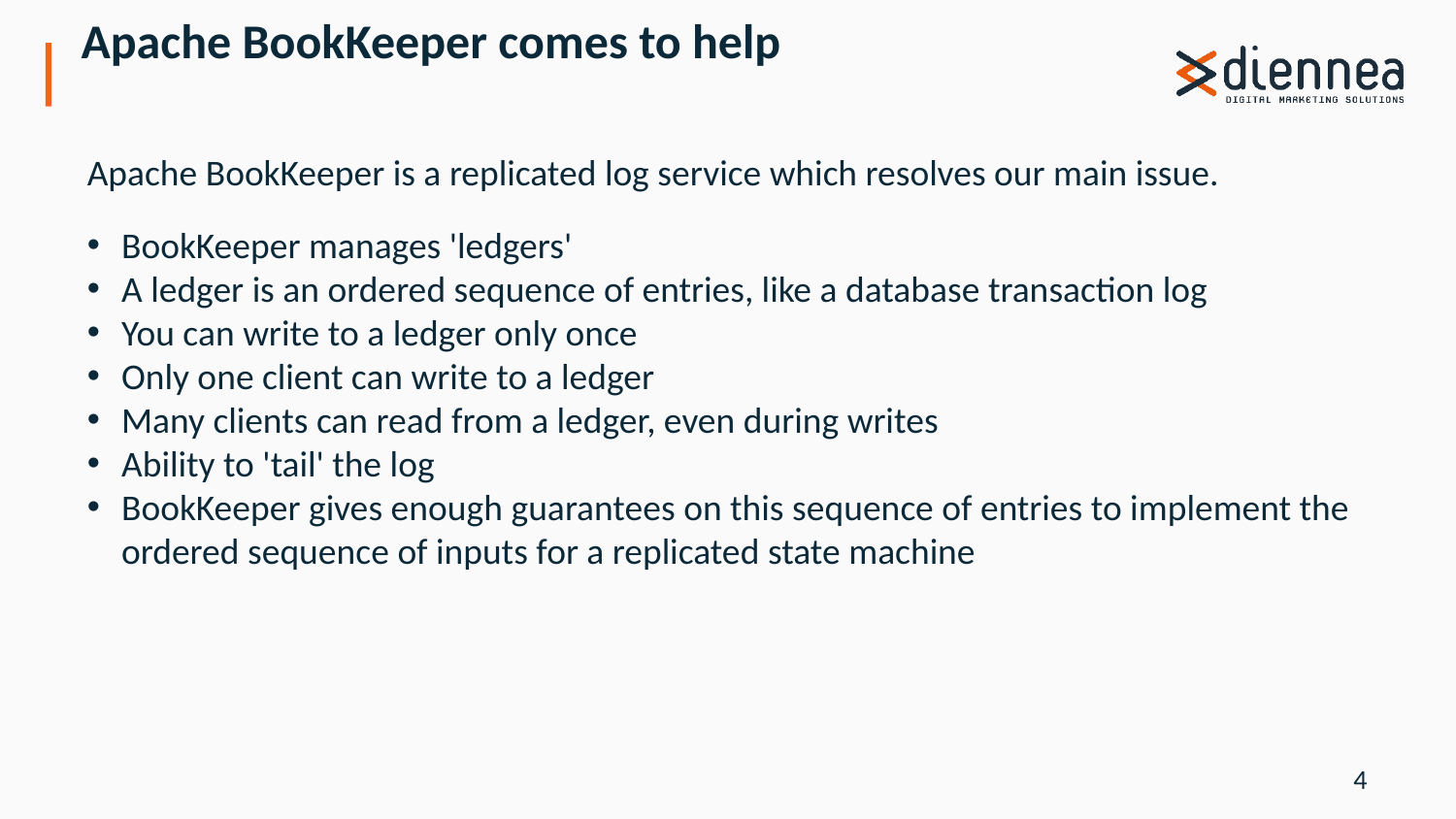

Apache BookKeeper comes to help
Apache BookKeeper is a replicated log service which resolves our main issue.

BookKeeper manages 'ledgers'
A ledger is an ordered sequence of entries, like a database transaction log
You can write to a ledger only once
Only one client can write to a ledger
Many clients can read from a ledger, even during writes
Ability to 'tail' the log
BookKeeper gives enough guarantees on this sequence of entries to implement the ordered sequence of inputs for a replicated state machine